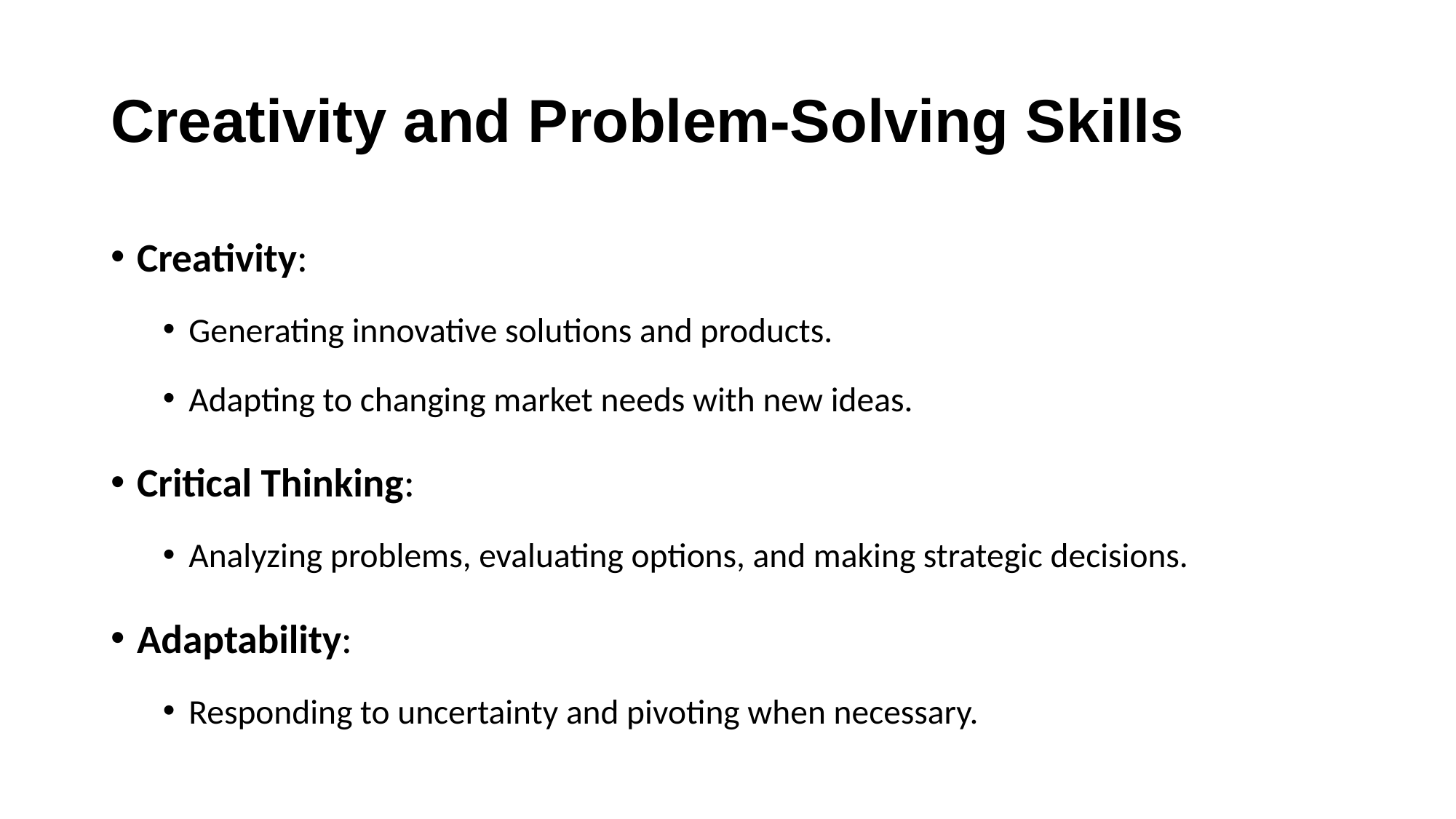

# Creativity and Problem-Solving Skills
Creativity:
Generating innovative solutions and products.
Adapting to changing market needs with new ideas.
Critical Thinking:
Analyzing problems, evaluating options, and making strategic decisions.
Adaptability:
Responding to uncertainty and pivoting when necessary.